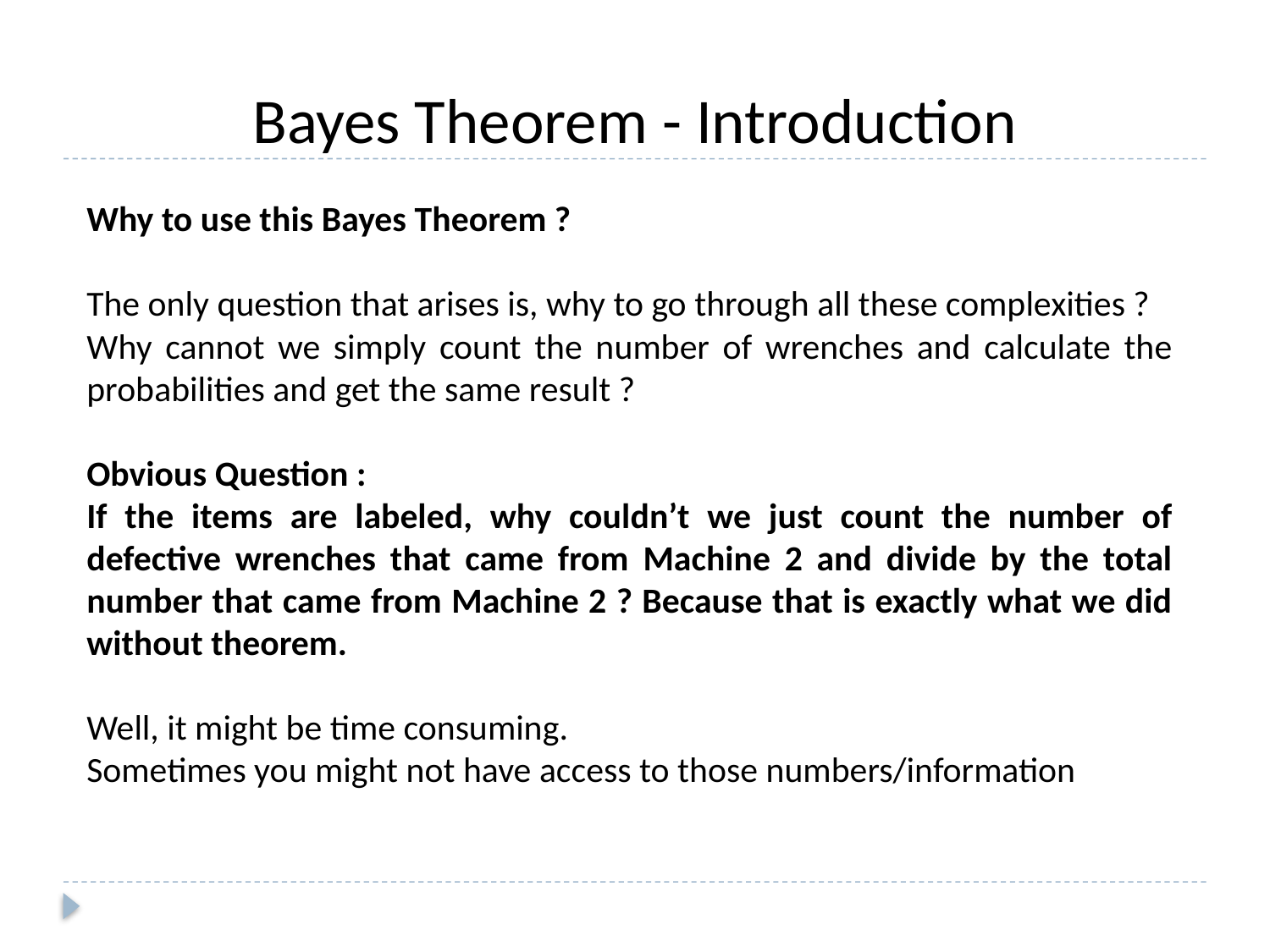

Bayes Theorem - Introduction
Why to use this Bayes Theorem ?

The only question that arises is, why to go through all these complexities ?
Why cannot we simply count the number of wrenches and calculate the probabilities and get the same result ?

Obvious Question :
If the items are labeled, why couldn’t we just count the number of defective wrenches that came from Machine 2 and divide by the total number that came from Machine 2 ? Because that is exactly what we did without theorem.

Well, it might be time consuming.
Sometimes you might not have access to those numbers/information